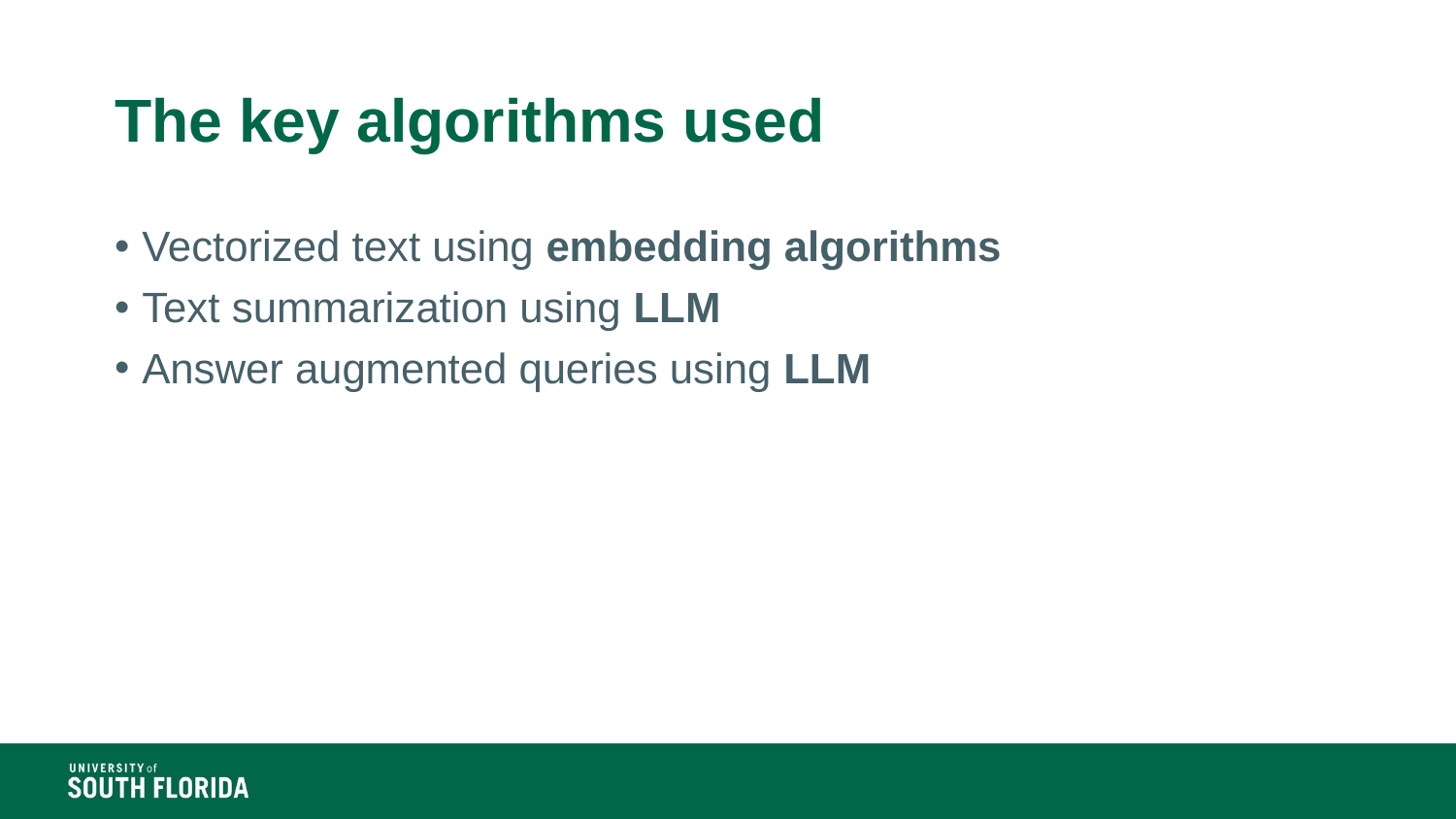

# The key algorithms used
Vectorized text using embedding algorithms
Text summarization using LLM
Answer augmented queries using LLM